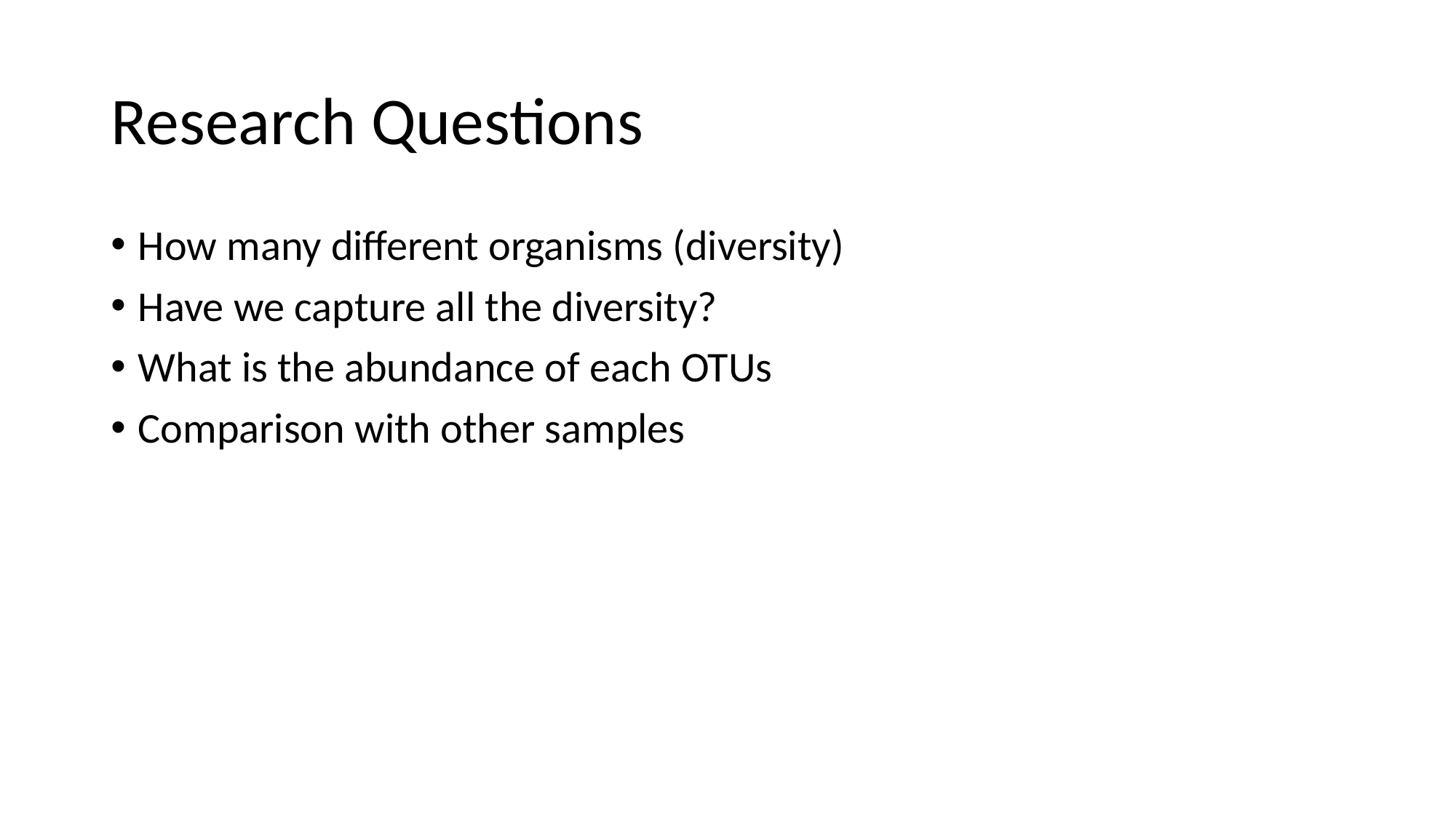

# Research Questions
How many different organisms (diversity)
Have we capture all the diversity?
What is the abundance of each OTUs
Comparison with other samples